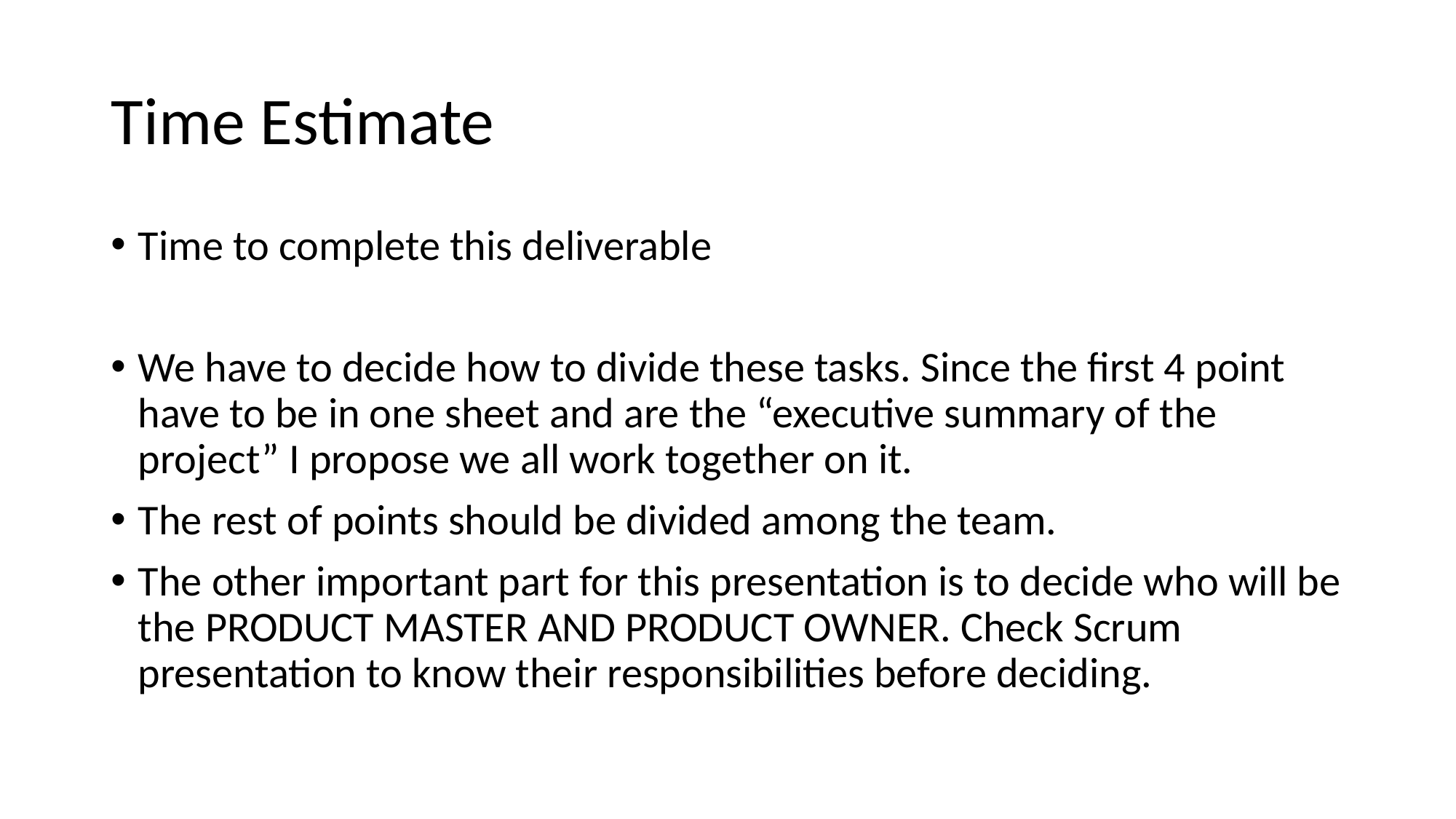

# Time Estimate
Time to complete this deliverable

We have to decide how to divide these tasks. Since the first 4 point have to be in one sheet and are the “executive summary of the project” I propose we all work together on it.
The rest of points should be divided among the team.
The other important part for this presentation is to decide who will be the PRODUCT MASTER AND PRODUCT OWNER. Check Scrum presentation to know their responsibilities before deciding.